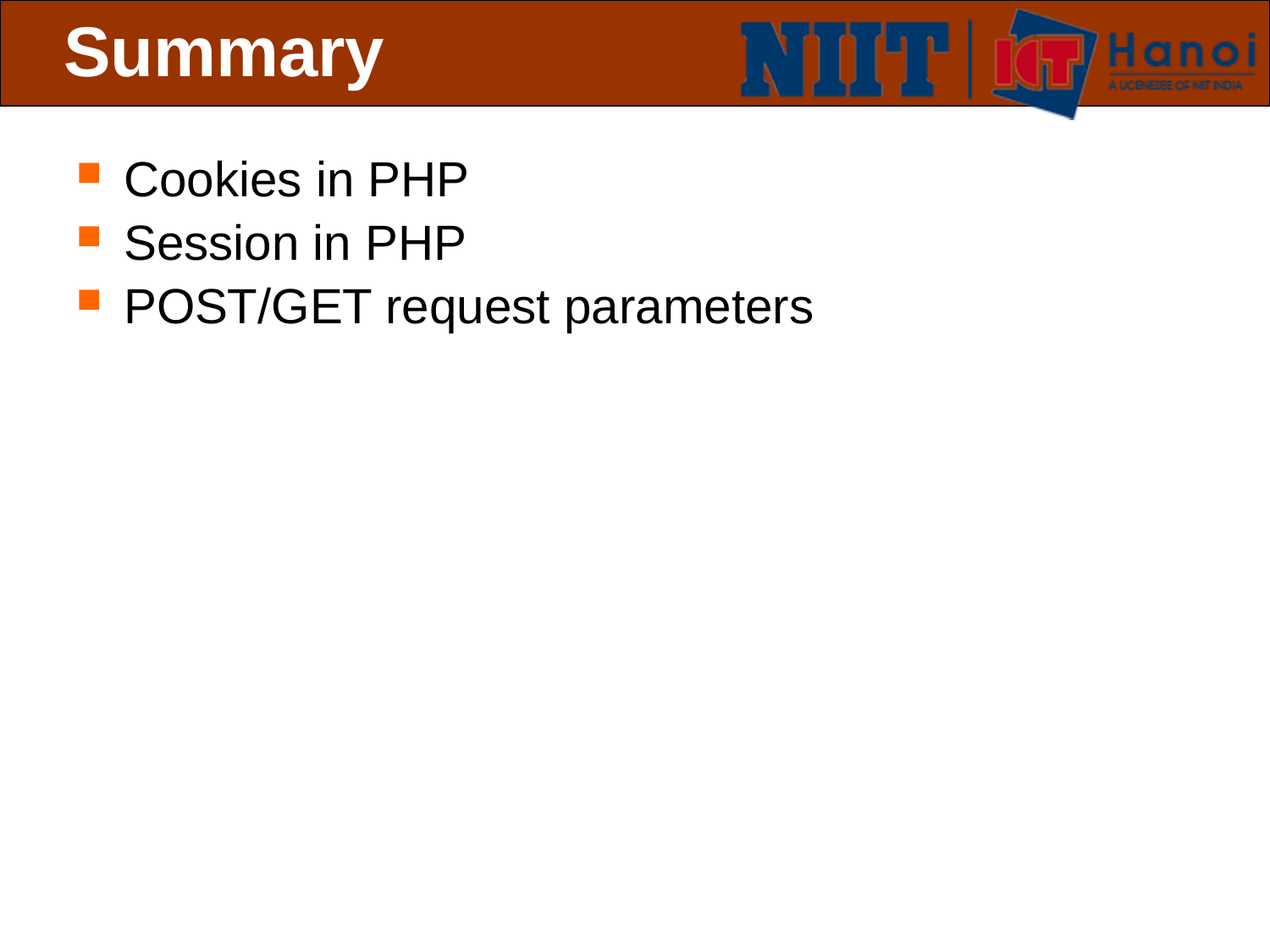

# Summary
Cookies in PHP
Session in PHP
POST/GET request parameters

 Slide 22 of 19